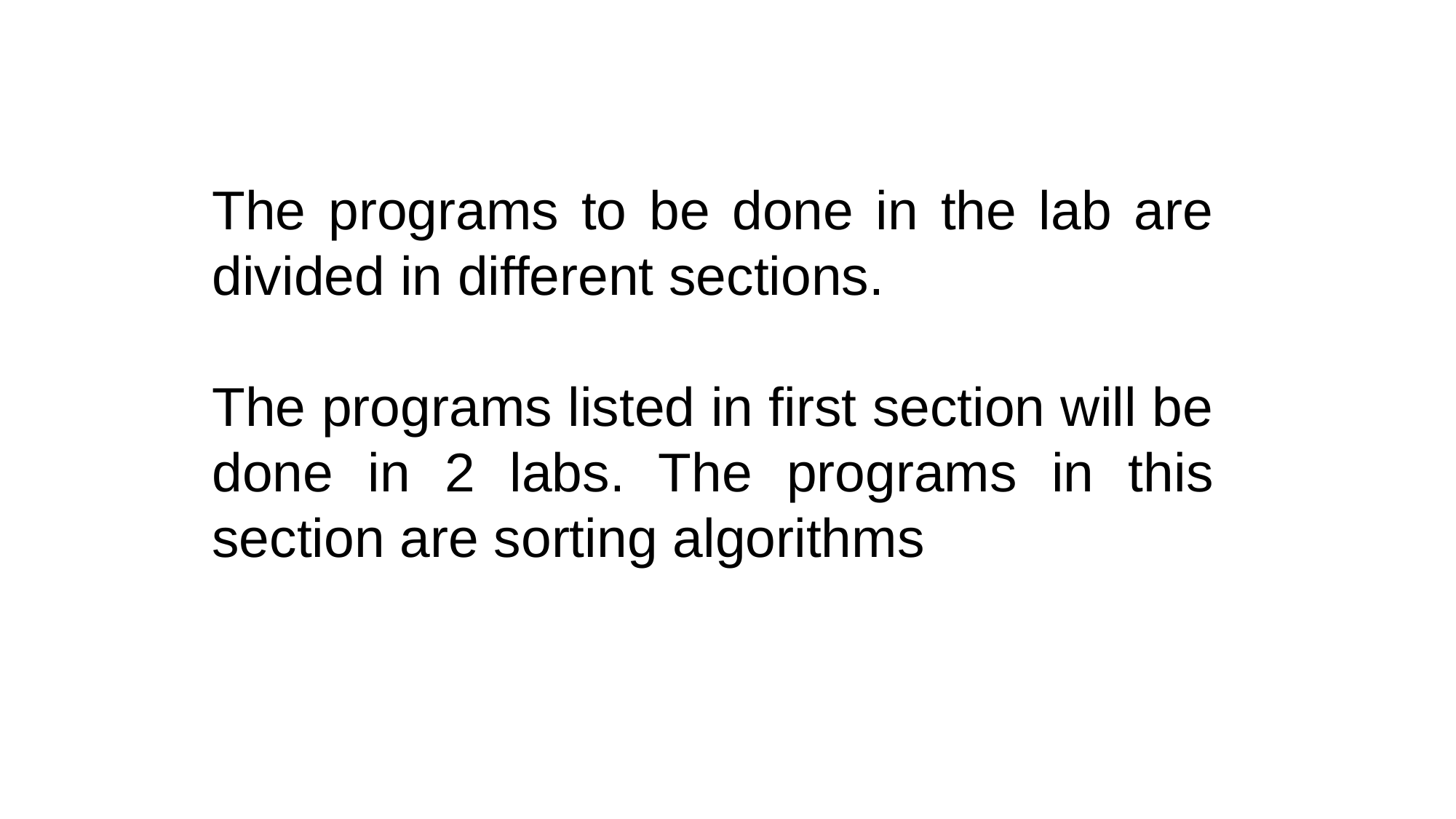

The programs to be done in the lab are divided in different sections.

The programs listed in first section will be done in 2 labs. The programs in this section are sorting algorithms